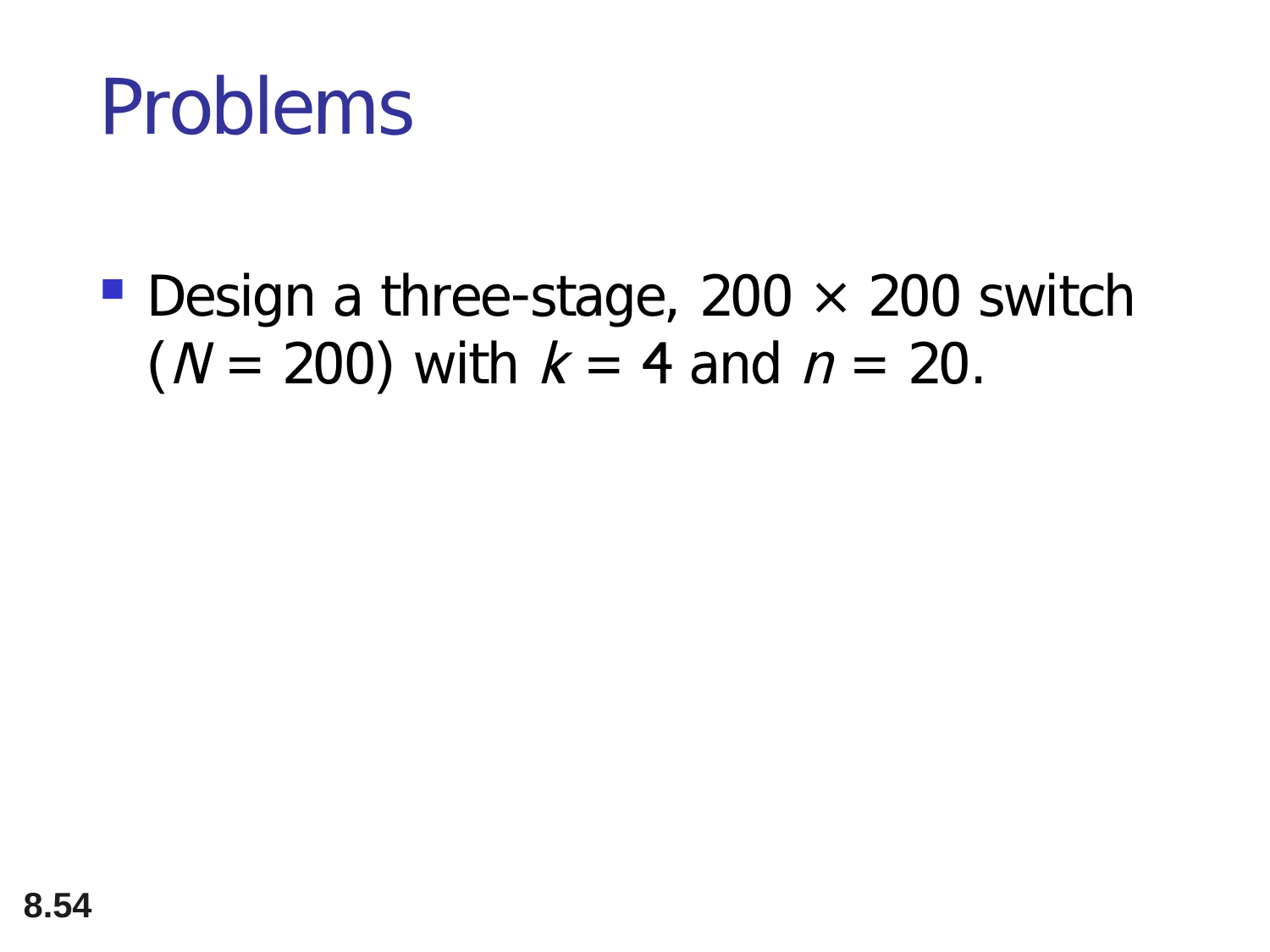

# Problems
Design a three-stage, 200 × 200 switch (N = 200) with k = 4 and n = 20.

8.54